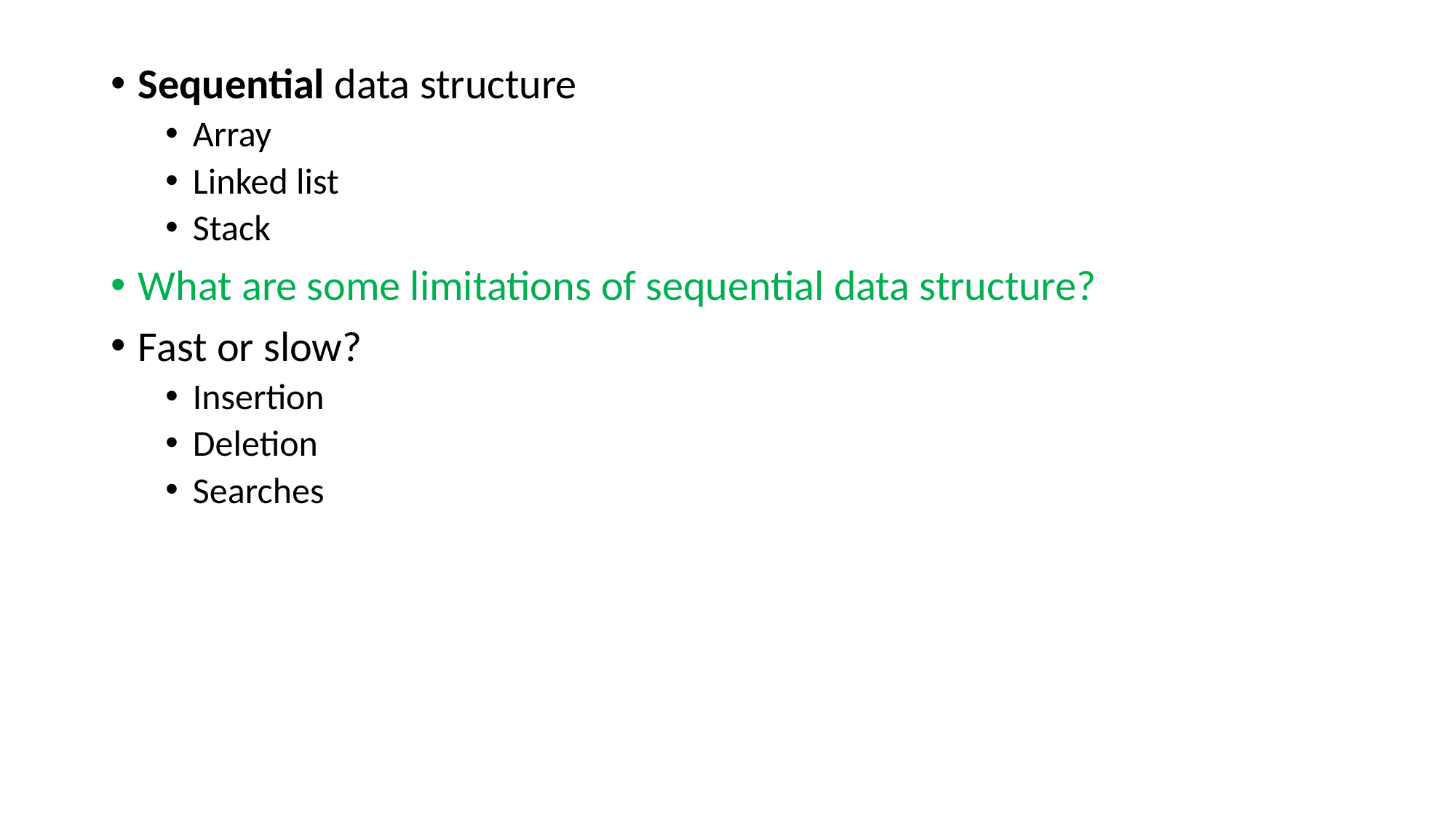

Sequential data structure
Array
Linked list
Stack
What are some limitations of sequential data structure?
Fast or slow?
Insertion
Deletion
Searches